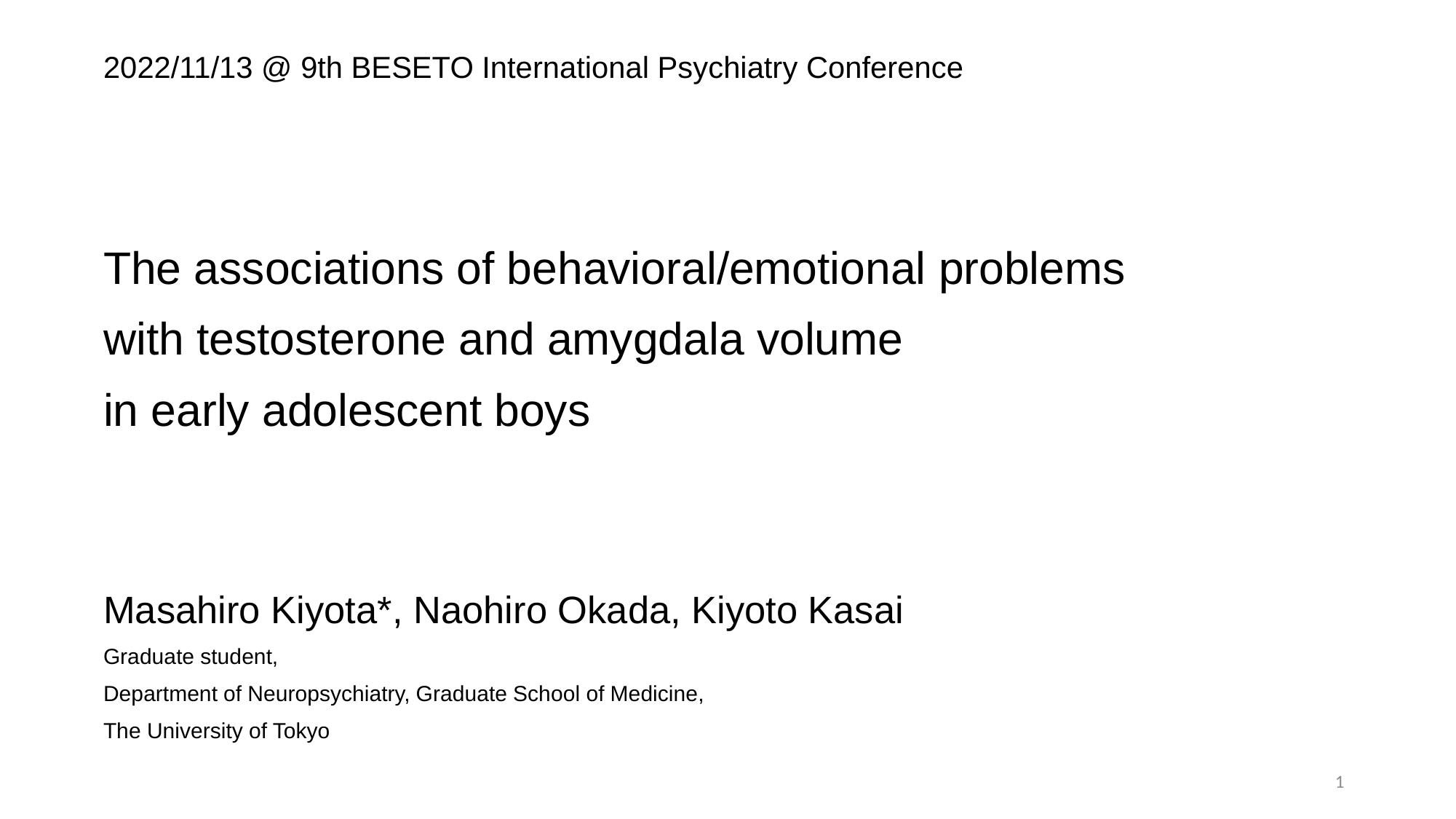

2022/11/13 @ 9th BESETO International Psychiatry Conference
# The associations of behavioral/emotional problems with testosterone and amygdala volume in early adolescent boys
Masahiro Kiyota*, Naohiro Okada, Kiyoto Kasai
Graduate student,
Department of Neuropsychiatry, Graduate School of Medicine,
The University of Tokyo
1